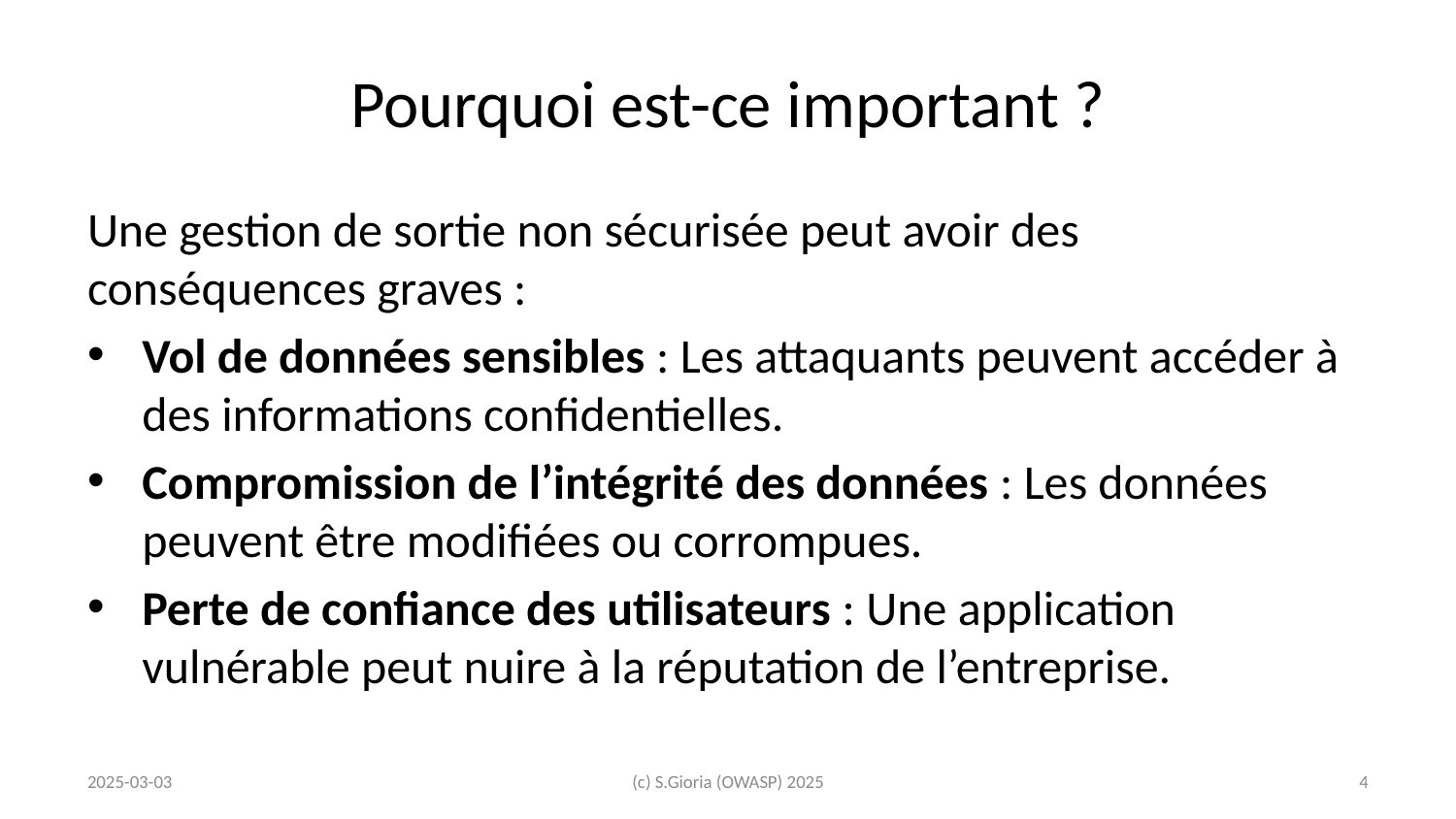

# Pourquoi est-ce important ?
Une gestion de sortie non sécurisée peut avoir des conséquences graves :
Vol de données sensibles : Les attaquants peuvent accéder à des informations confidentielles.
Compromission de l’intégrité des données : Les données peuvent être modifiées ou corrompues.
Perte de confiance des utilisateurs : Une application vulnérable peut nuire à la réputation de l’entreprise.
2025-03-03
(c) S.Gioria (OWASP) 2025
4